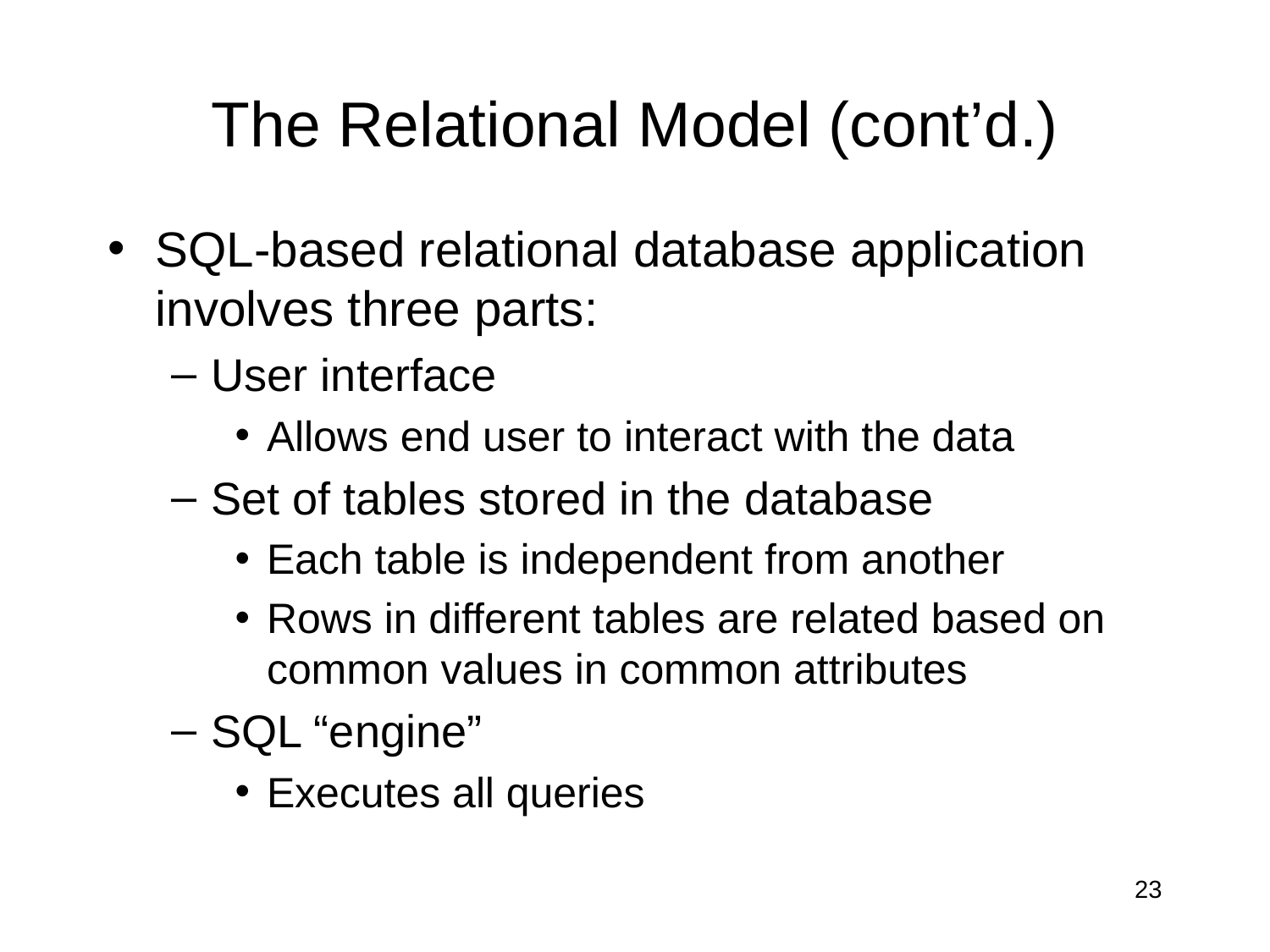

# The Relational Model (cont’d.)
SQL-based relational database application involves three parts:
User interface
Allows end user to interact with the data
Set of tables stored in the database
Each table is independent from another
Rows in different tables are related based on common values in common attributes
SQL “engine”
Executes all queries